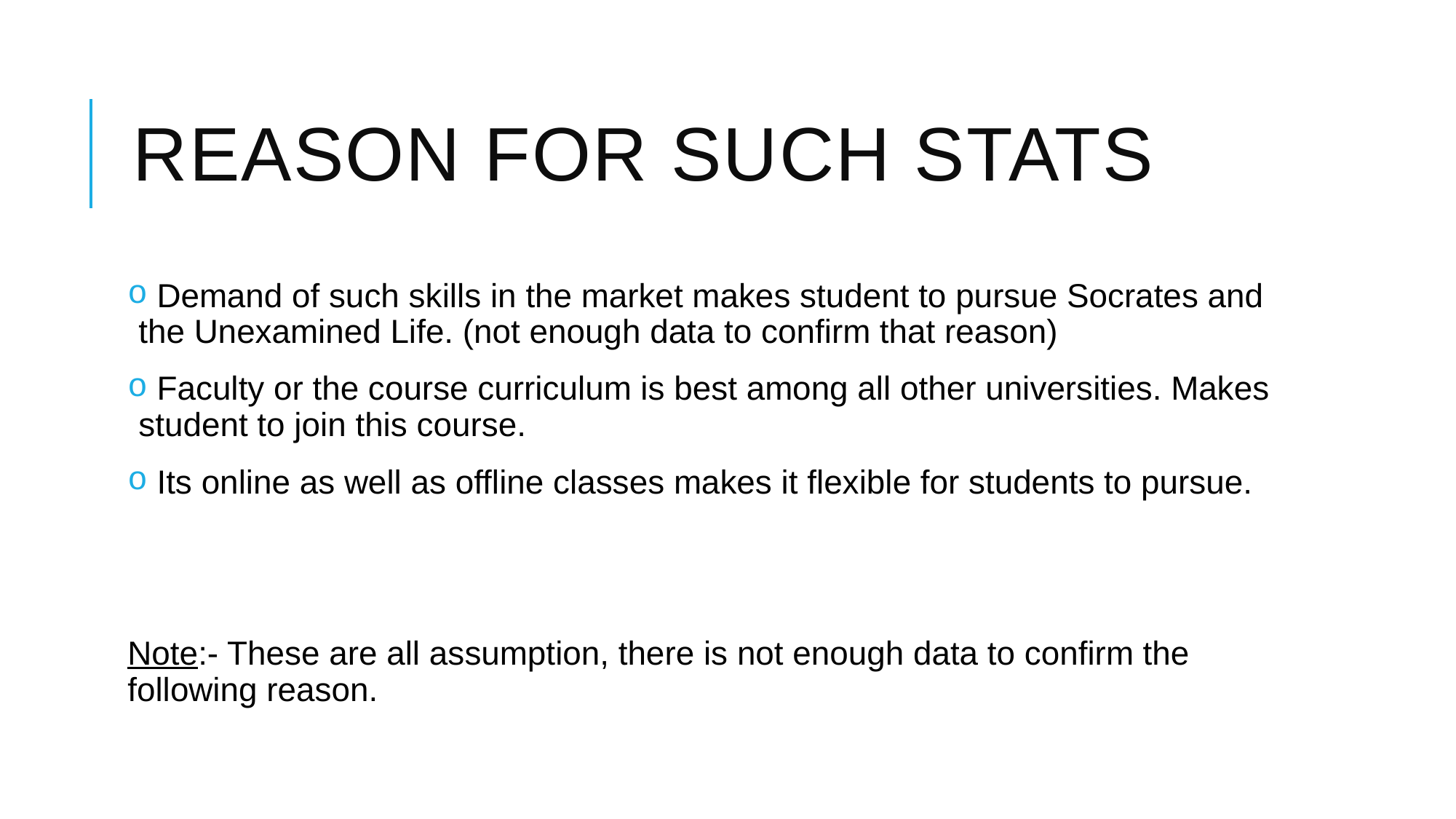

# Reason for such stats
 Demand of such skills in the market makes student to pursue Socrates and the Unexamined Life. (not enough data to confirm that reason)
 Faculty or the course curriculum is best among all other universities. Makes student to join this course.
 Its online as well as offline classes makes it flexible for students to pursue.

Note:- These are all assumption, there is not enough data to confirm the following reason.